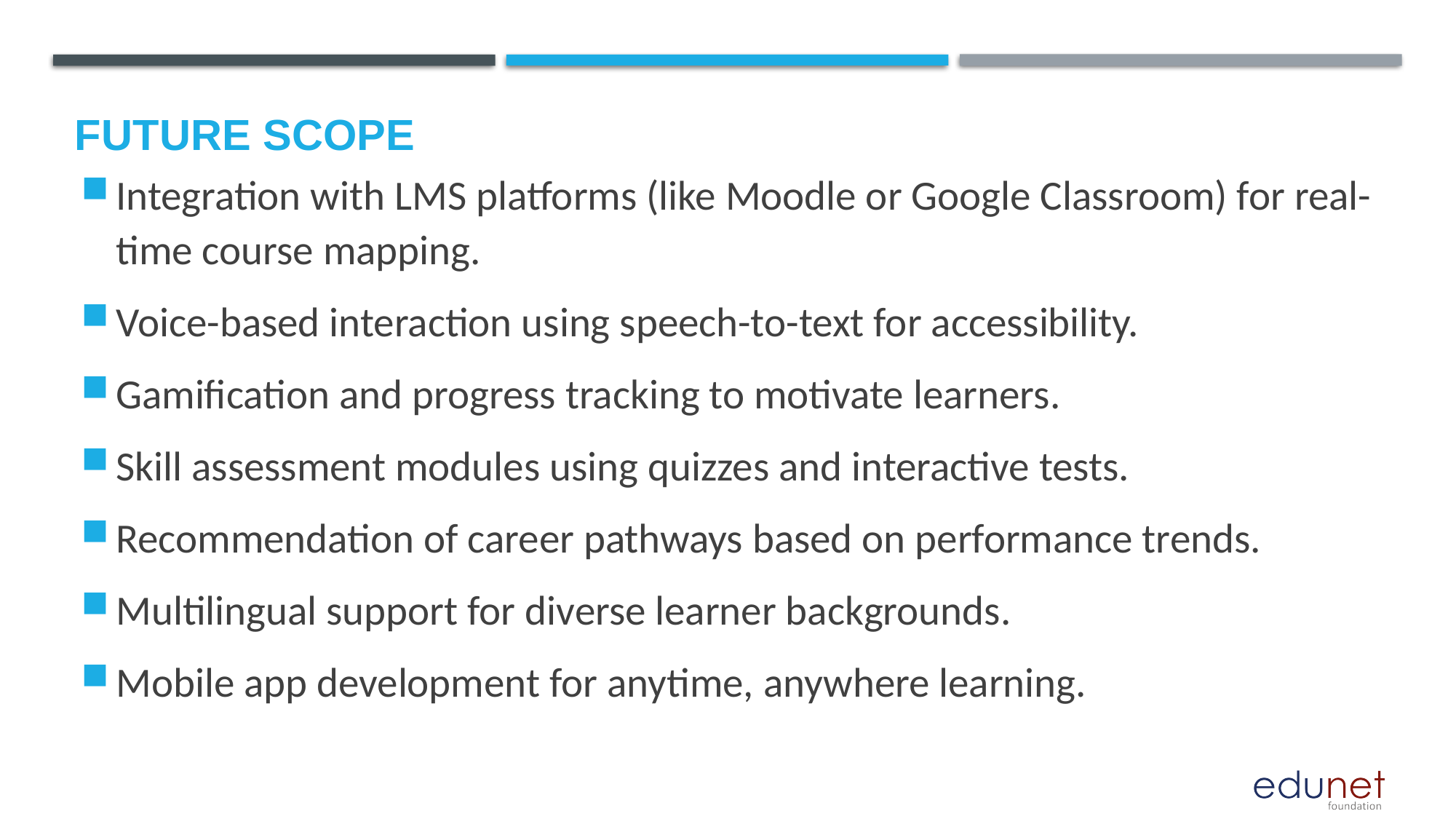

Future scope
Integration with LMS platforms (like Moodle or Google Classroom) for real-time course mapping.
Voice-based interaction using speech-to-text for accessibility.
Gamification and progress tracking to motivate learners.
Skill assessment modules using quizzes and interactive tests.
Recommendation of career pathways based on performance trends.
Multilingual support for diverse learner backgrounds.
Mobile app development for anytime, anywhere learning.